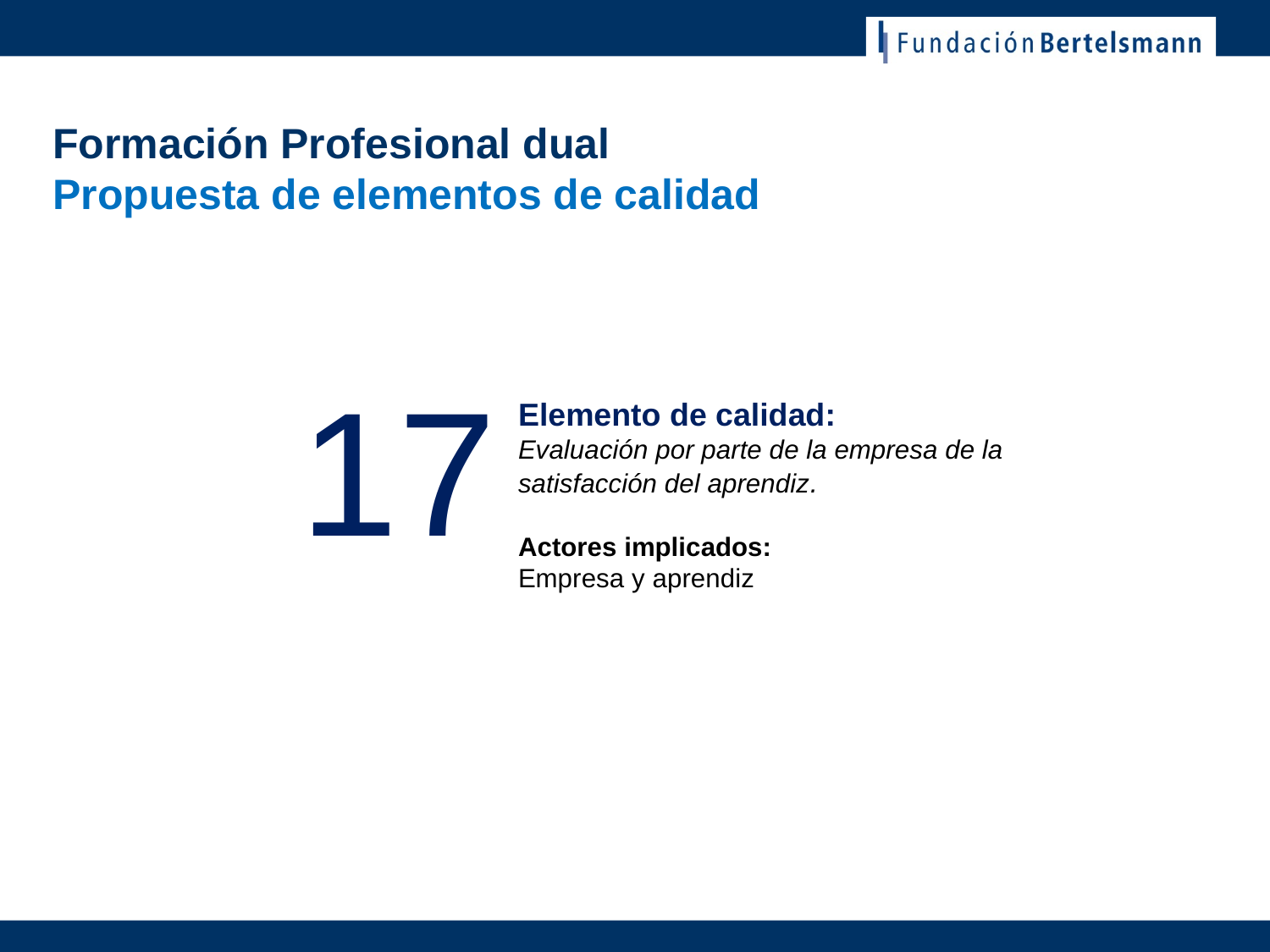

# Formación Profesional dual Propuesta de elementos de calidad

17
Elemento de calidad:
Evaluación por parte de la empresa de la satisfacción del aprendiz.

Actores implicados:
Empresa y aprendiz